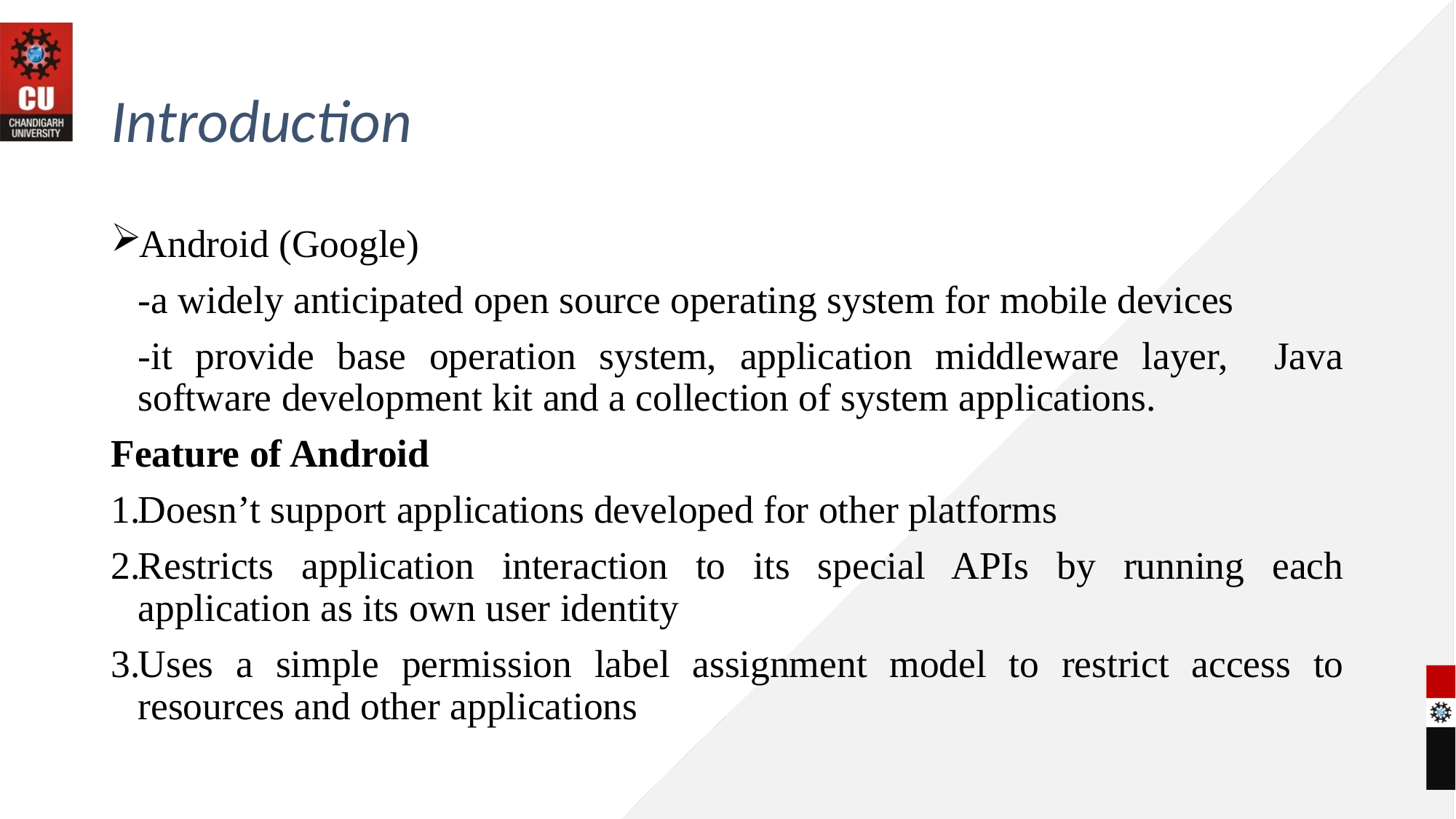

# Introduction
Android (Google)
	-a widely anticipated open source operating system for mobile devices
	-it provide base operation system, application middleware layer,  Java software development kit and a collection of system applications.
Feature of Android
Doesn’t support applications developed for other platforms
Restricts application interaction to its special APIs by running each application as its own user identity
Uses a simple permission label assignment model to restrict access to resources and other applications